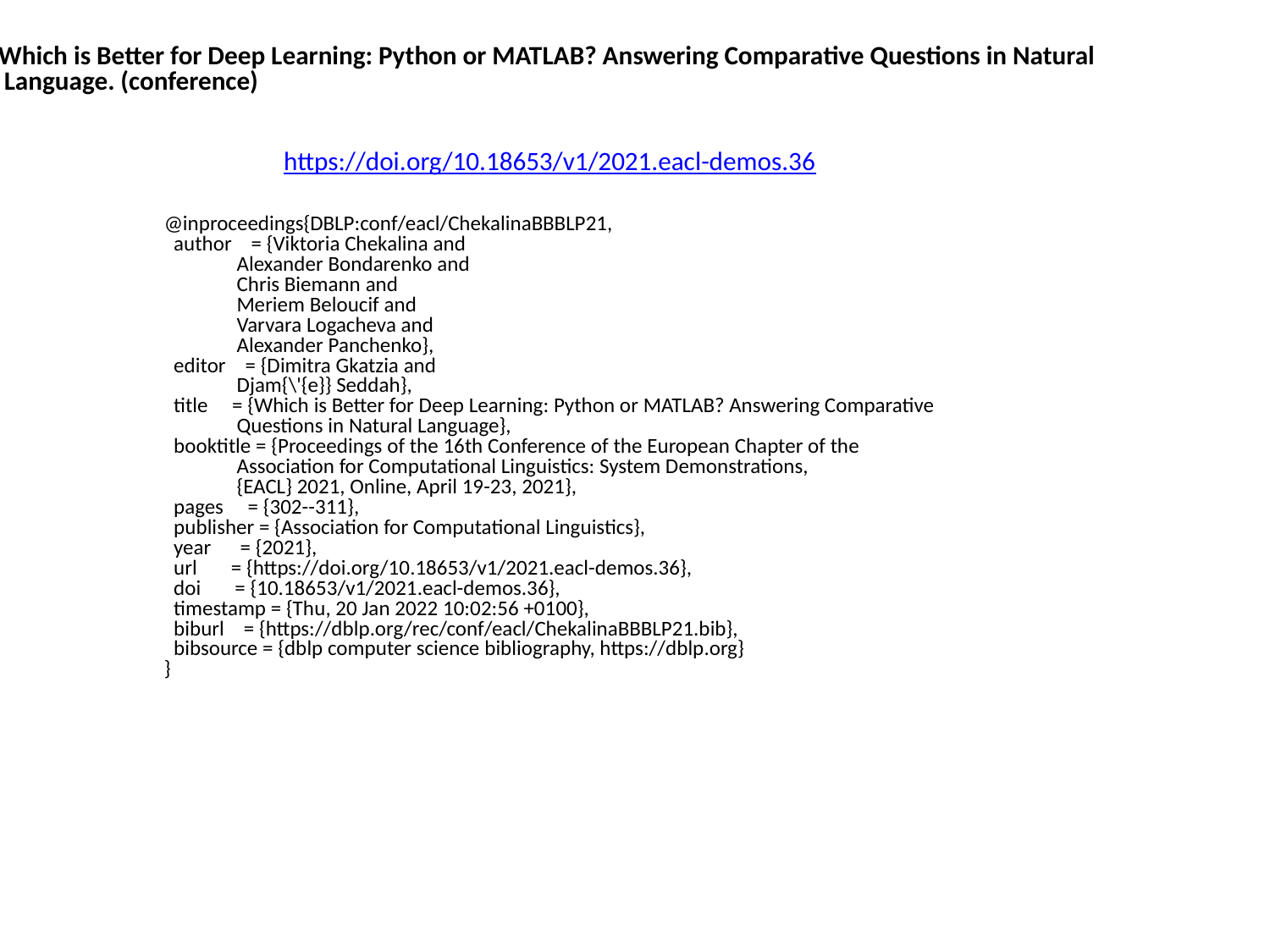

Which is Better for Deep Learning: Python or MATLAB? Answering Comparative Questions in Natural
 Language. (conference)

https://doi.org/10.18653/v1/2021.eacl-demos.36

@inproceedings{DBLP:conf/eacl/ChekalinaBBBLP21,
  author    = {Viktoria Chekalina and
               Alexander Bondarenko and
               Chris Biemann and
               Meriem Beloucif and
               Varvara Logacheva and
               Alexander Panchenko},
  editor    = {Dimitra Gkatzia and
               Djam{\'{e}} Seddah},
  title     = {Which is Better for Deep Learning: Python or MATLAB? Answering Comparative
               Questions in Natural Language},
  booktitle = {Proceedings of the 16th Conference of the European Chapter of the
               Association for Computational Linguistics: System Demonstrations,
               {EACL} 2021, Online, April 19-23, 2021},
  pages     = {302--311},
  publisher = {Association for Computational Linguistics},
  year      = {2021},
  url       = {https://doi.org/10.18653/v1/2021.eacl-demos.36},
  doi       = {10.18653/v1/2021.eacl-demos.36},
  timestamp = {Thu, 20 Jan 2022 10:02:56 +0100},
  biburl    = {https://dblp.org/rec/conf/eacl/ChekalinaBBBLP21.bib},
  bibsource = {dblp computer science bibliography, https://dblp.org}
}